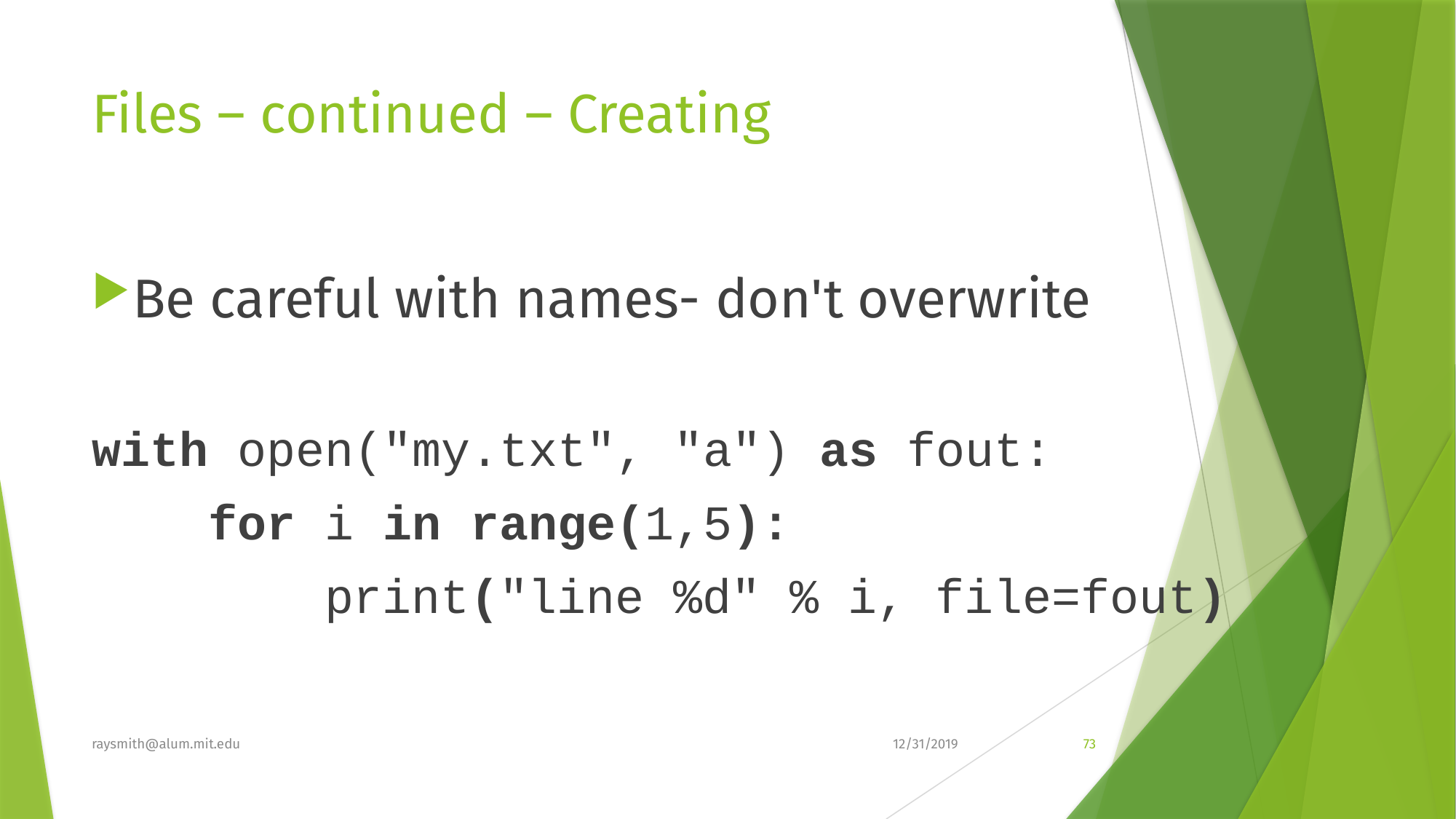

# Files – continued – Creating
Be careful with names- don't overwrite

with open("my.txt", "a") as fout:
    for i in range(1,5):
        print("line %d" % i, file=fout)
raysmith@alum.mit.edu
12/31/2019
73